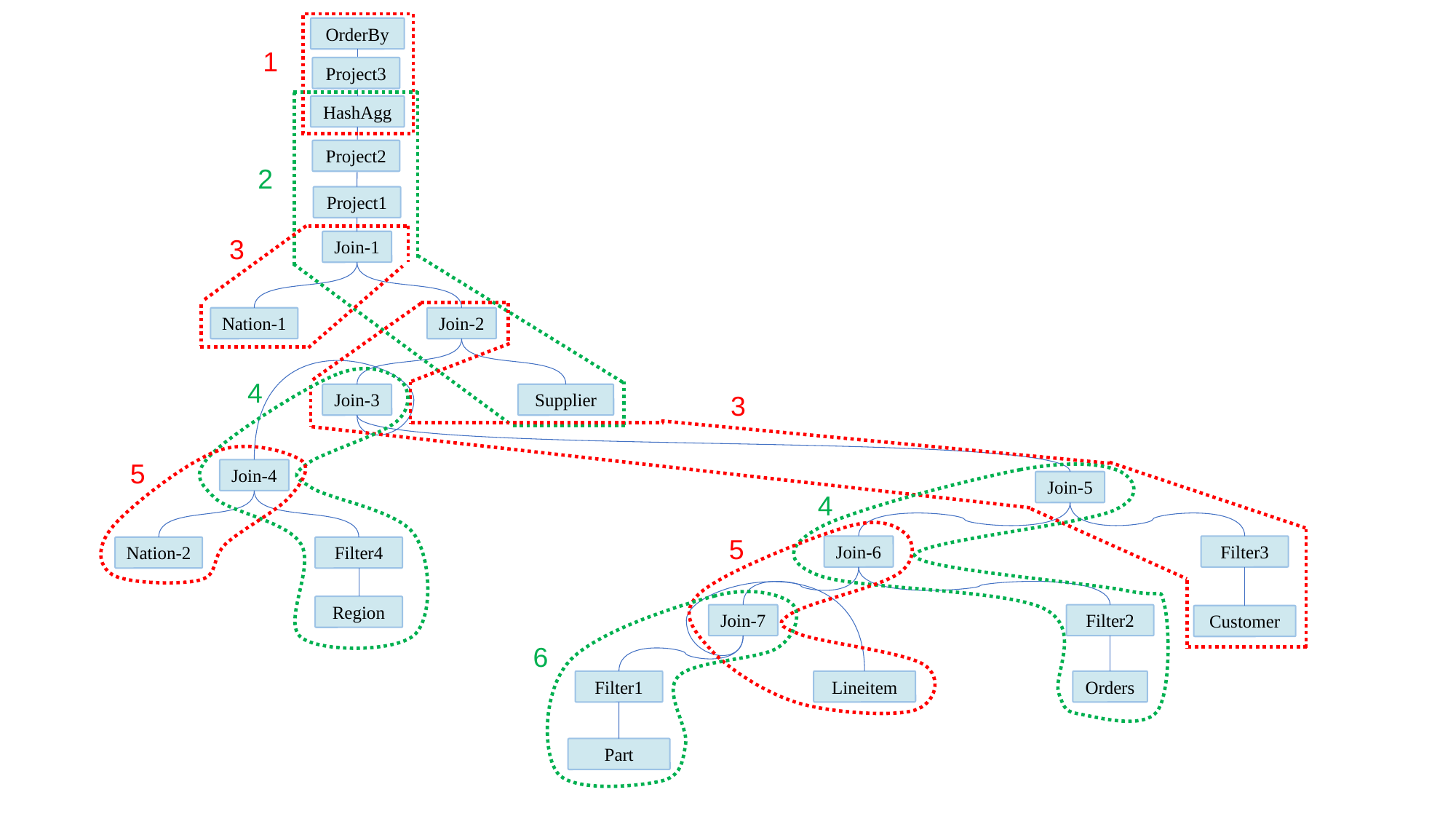

OrderBy
1
Project3
HashAgg
Project2
2
Project1
3
Join-1
Nation-1
Join-2

4
3
Join-3
Supplier

5
Join-4

Join-5
4

5
Join-6
Filter3
Nation-2
Filter4

Region
Join-7
Filter2
Customer
6
Filter1
Lineitem
Orders
Part